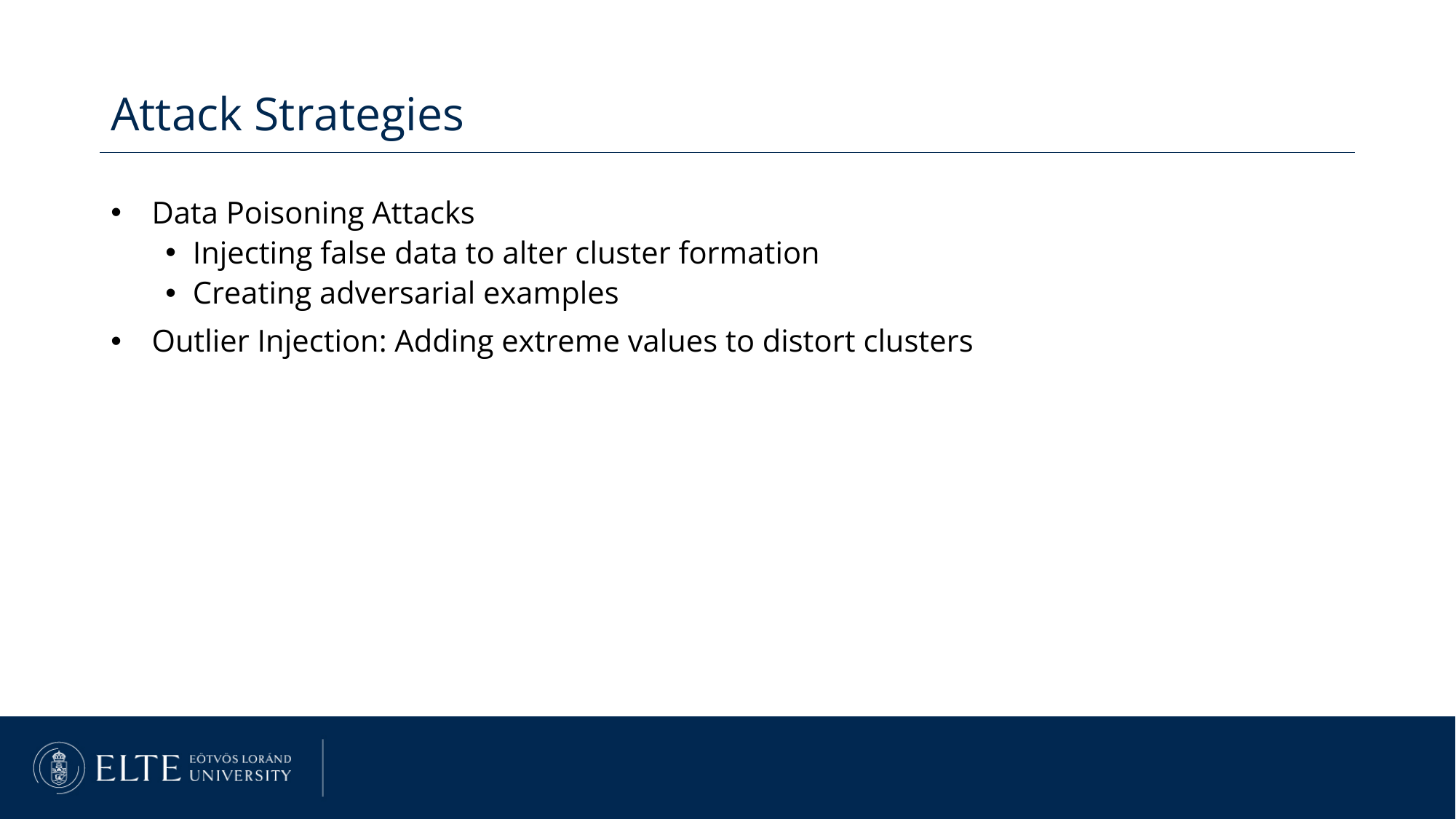

Attack Strategies
Data Poisoning Attacks
Injecting false data to alter cluster formation
Creating adversarial examples
Outlier Injection: Adding extreme values to distort clusters